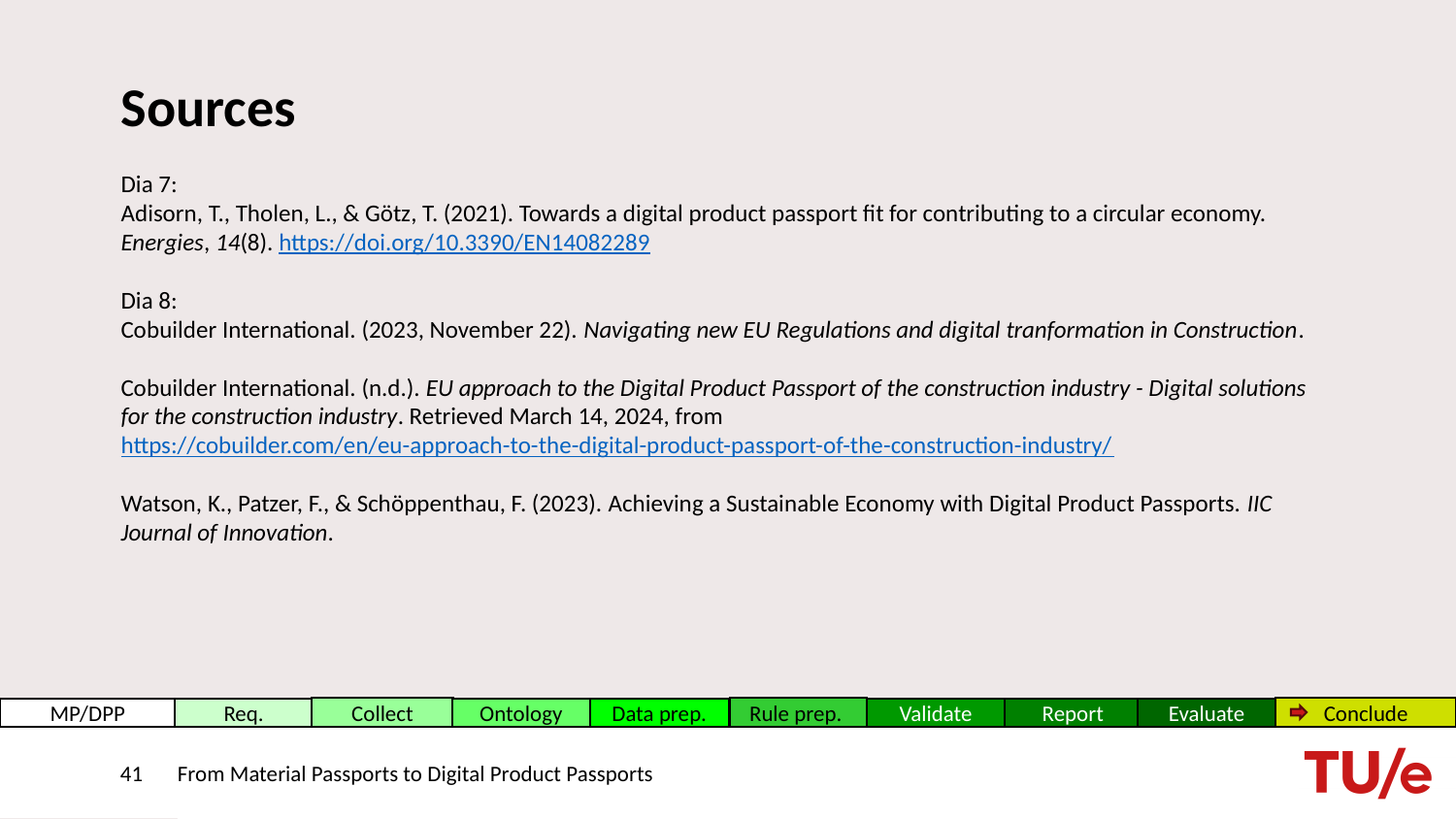

# Sources
Dia 7:
Adisorn, T., Tholen, L., & Götz, T. (2021). Towards a digital product passport fit for contributing to a circular economy. Energies, 14(8). https://doi.org/10.3390/EN14082289
Dia 8:
Cobuilder International. (2023, November 22). Navigating new EU Regulations and digital tranformation in Construction.

Cobuilder International. (n.d.). EU approach to the Digital Product Passport of the construction industry - Digital solutions for the construction industry. Retrieved March 14, 2024, from https://cobuilder.com/en/eu-approach-to-the-digital-product-passport-of-the-construction-industry/

Watson, K., Patzer, F., & Schöppenthau, F. (2023). Achieving a Sustainable Economy with Digital Product Passports. IIC Journal of Innovation.

Rule prep.
Collect
Conclude
Ontology
Evaluate
Data prep.
Validate

MP/DPP
Req.
Report

41
From Material Passports to Digital Product Passports